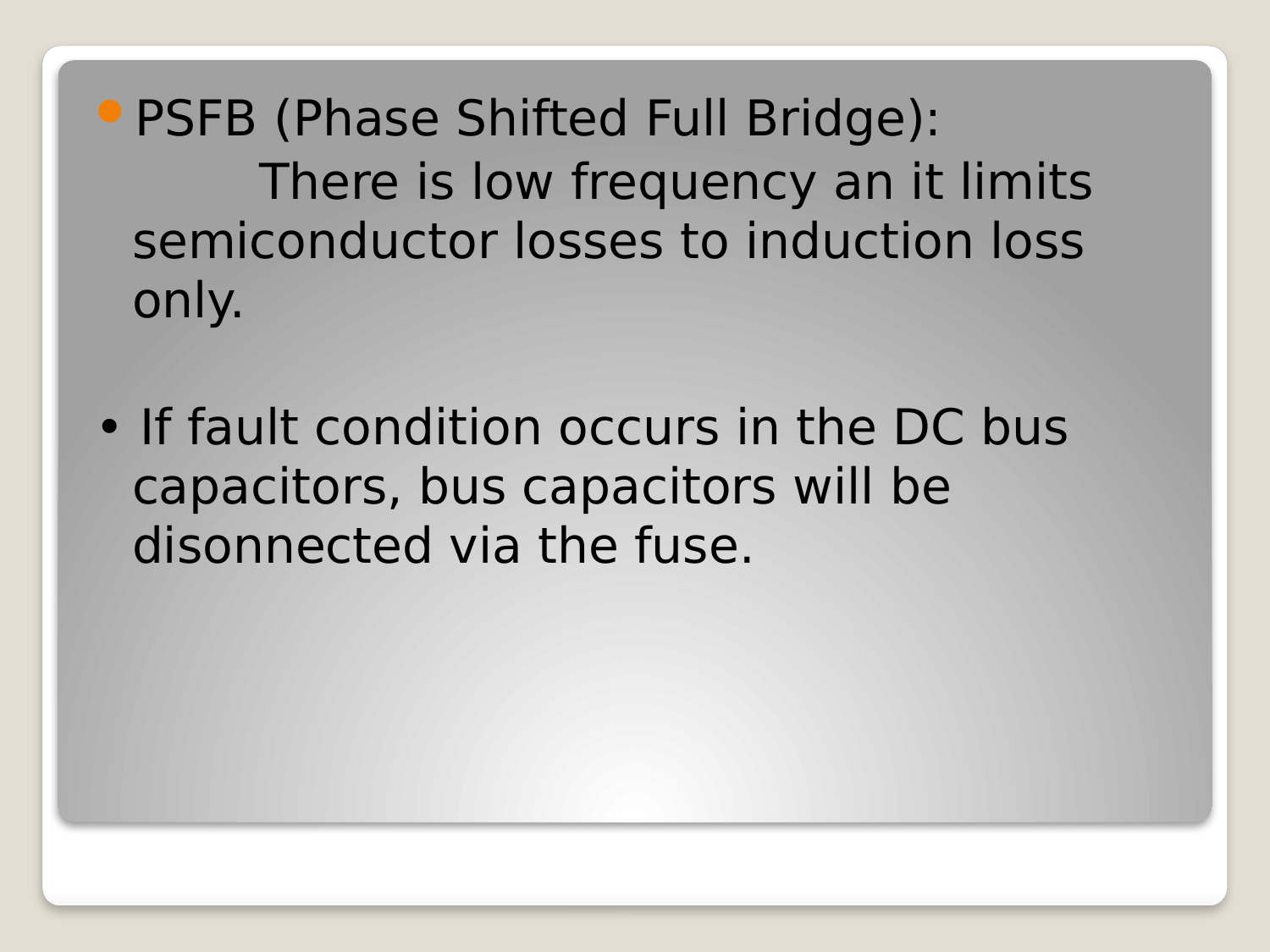

PSFB (Phase Shifted Full Bridge):
		There is low frequency an it limits semiconductor losses to induction loss only.

• If fault condition occurs in the DC bus capacitors, bus capacitors will be disonnected via the fuse.